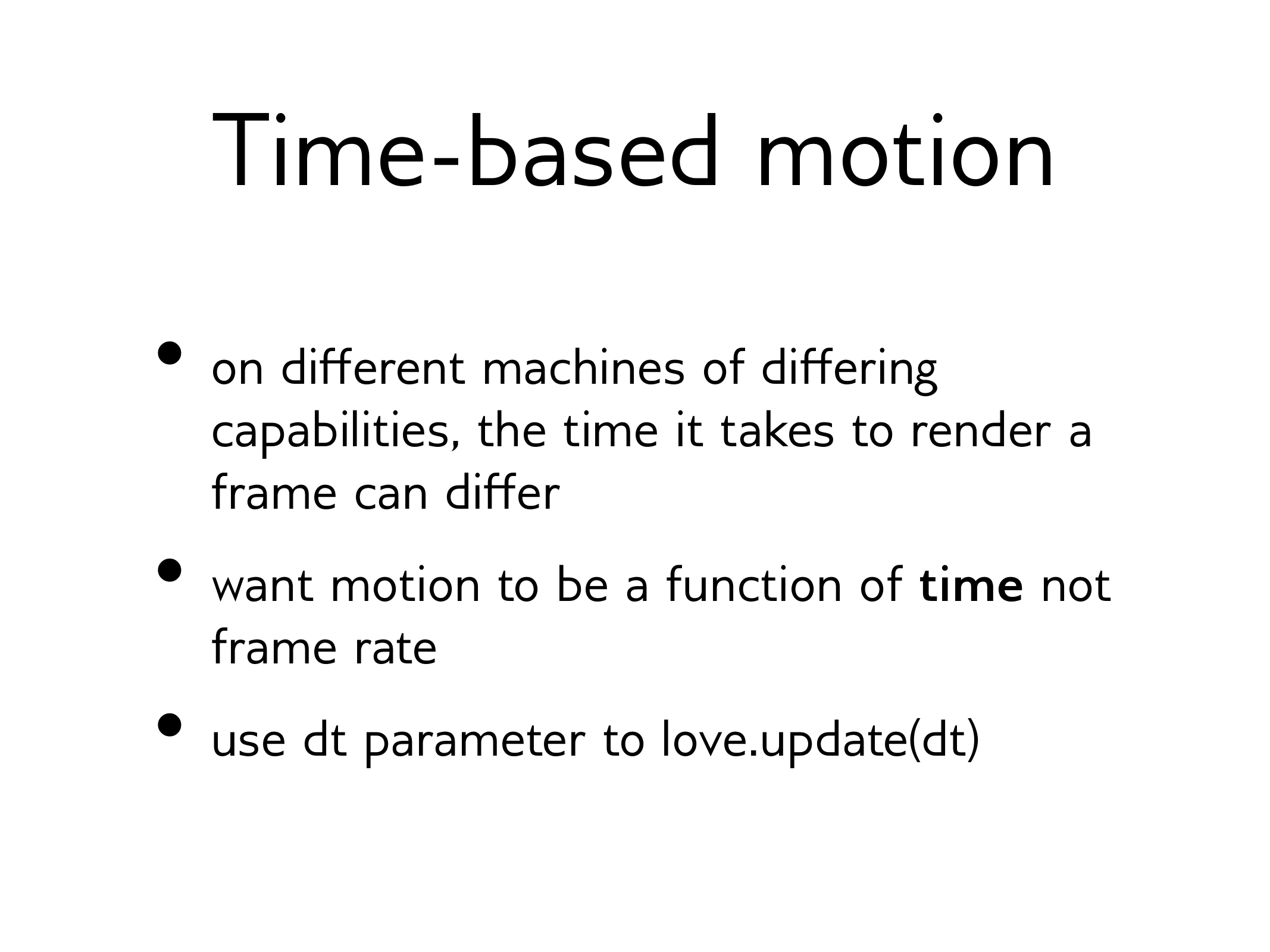

# Time-based motion
on different machines of differing capabilities, the time it takes to render a frame can differ
want motion to be a function of time not frame rate
use dt parameter to love.update(dt)